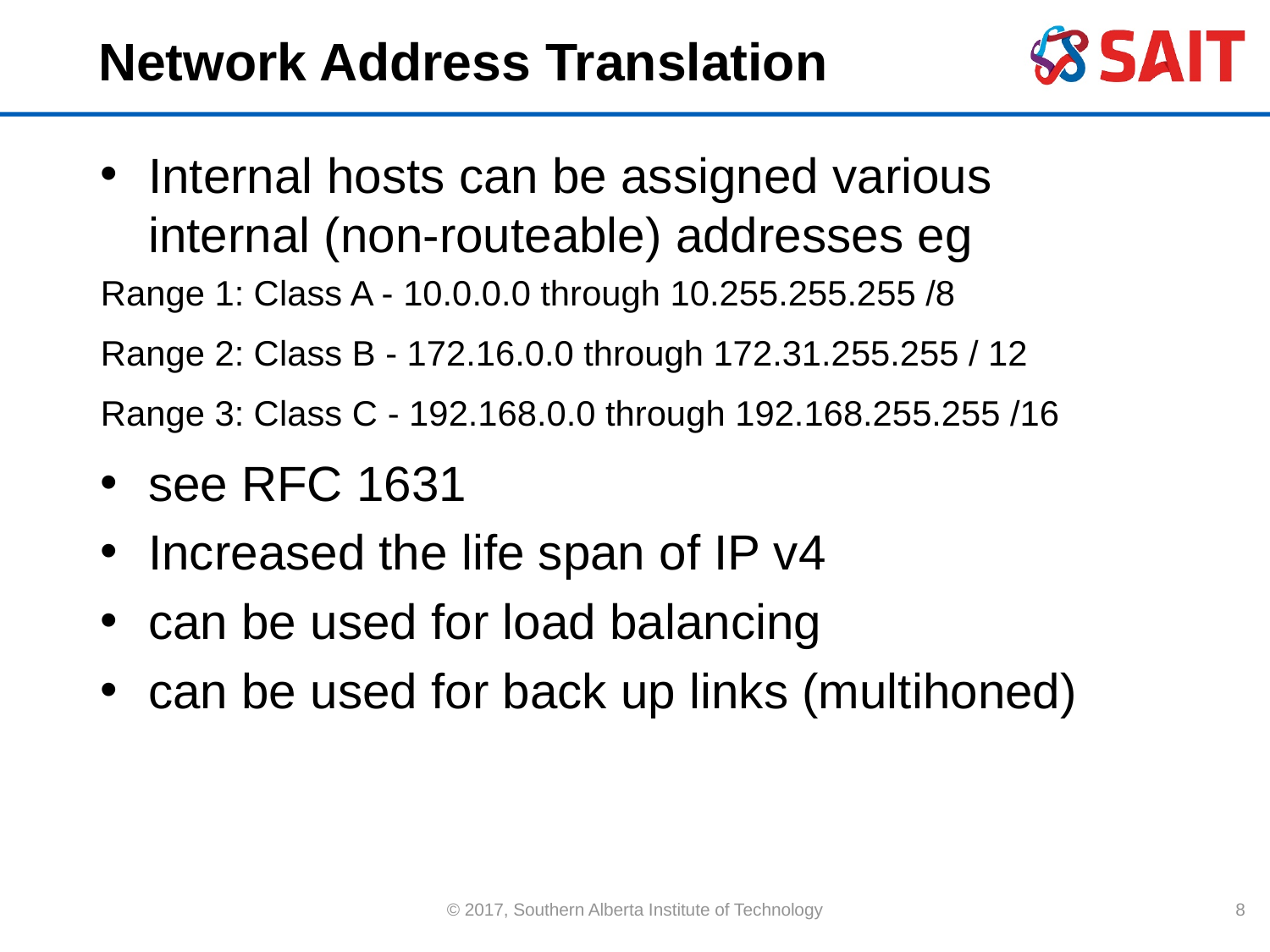

# Network Address Translation
Internal hosts can be assigned various internal (non-routeable) addresses eg
Range 1: Class A - 10.0.0.0 through 10.255.255.255 /8
Range 2: Class B - 172.16.0.0 through 172.31.255.255 / 12
Range 3: Class C - 192.168.0.0 through 192.168.255.255 /16
see RFC 1631
Increased the life span of IP v4
can be used for load balancing
can be used for back up links (multihoned)